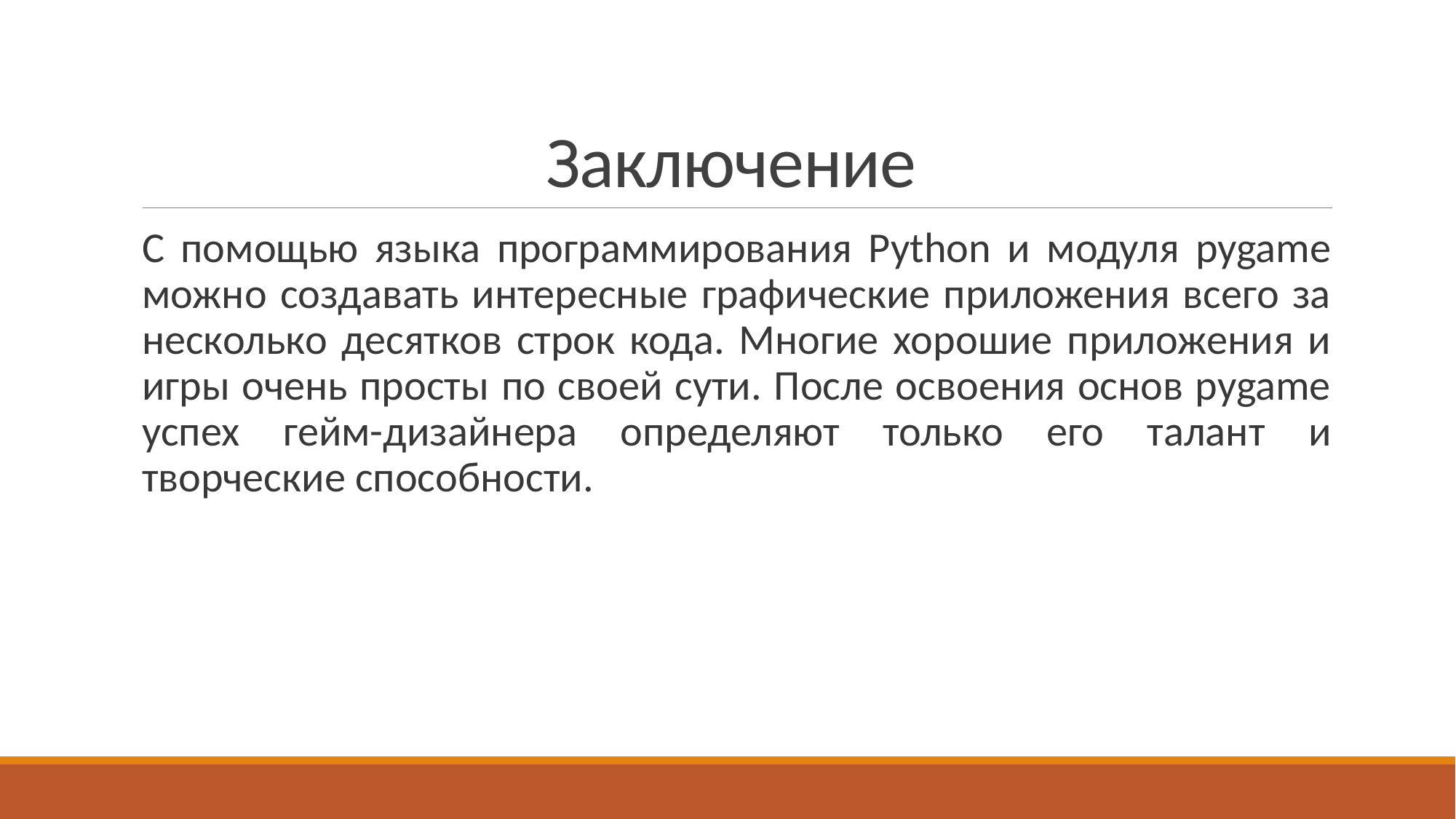

# Заключение
С помощью языка программирования Python и модуля pygame можно создавать интересные графические приложения всего за несколько десятков строк кода. Многие хорошие приложения и игры очень просты по своей сути. После освоения основ pygame успех гейм-дизайнера определяют только его талант и творческие способности.